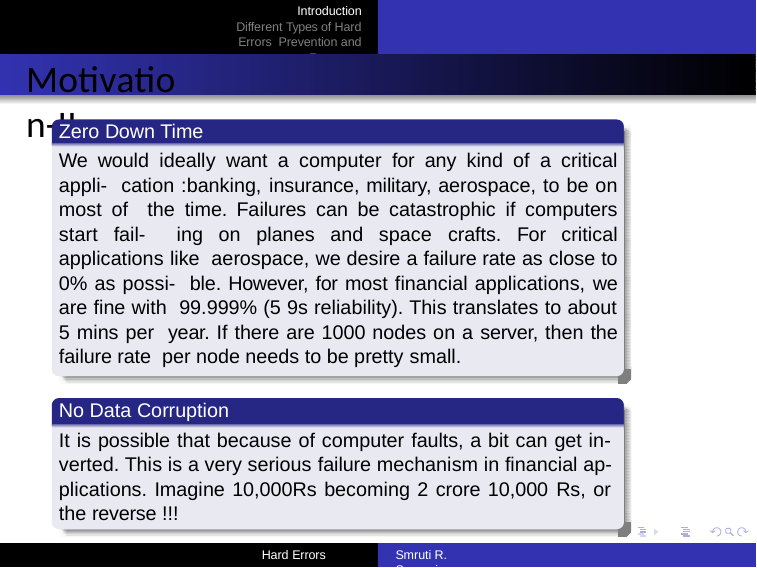

Introduction  Different Types of Hard Errors  Prevention and Recovery
# Motivation-II

Zero Down Time
We would ideally want a computer for any kind of a critical appli-  cation :banking, insurance, military, aerospace, to be on most of  the time. Failures can be catastrophic if computers start fail-  ing on planes and space crafts. For critical applications like  aerospace, we desire a failure rate as close to 0% as possi-  ble. However, for most financial applications, we are fine with  99.999% (5 9s reliability). This translates to about 5 mins per  year. If there are 1000 nodes on a server, then the failure rate  per node needs to be pretty small.

No Data Corruption
It is possible that because of computer faults, a bit can get in-  verted. This is a very serious failure mechanism in financial ap-  plications. Imagine 10,000Rs becoming 2 crore 10,000 Rs, or  the reverse !!!

Hard Errors
Smruti R. Sarangi